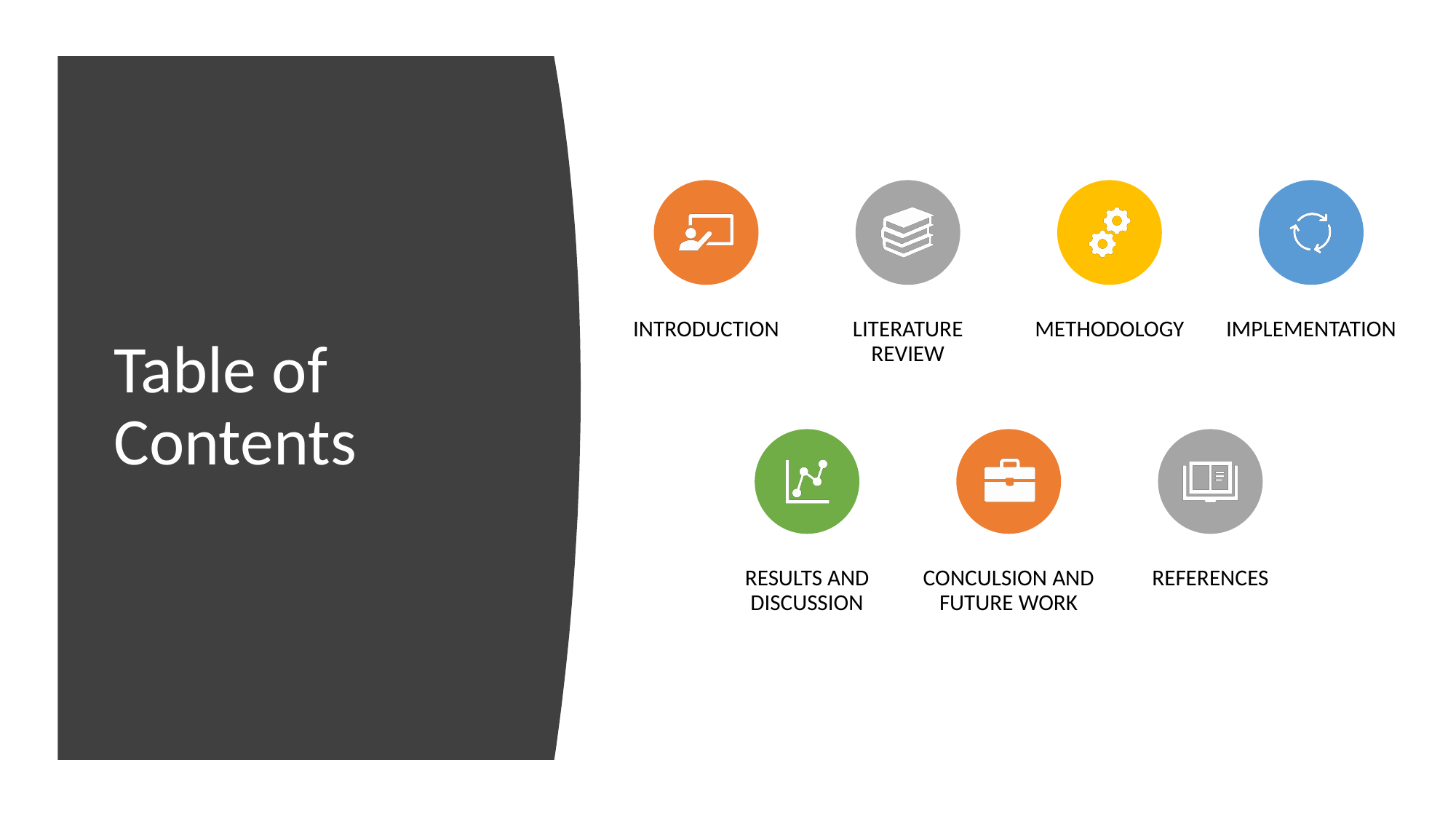

Introduction
Literature Review
Methodology
Implementation
Results and Discussion
Conculsion and Future Work
References

# Table of Contents